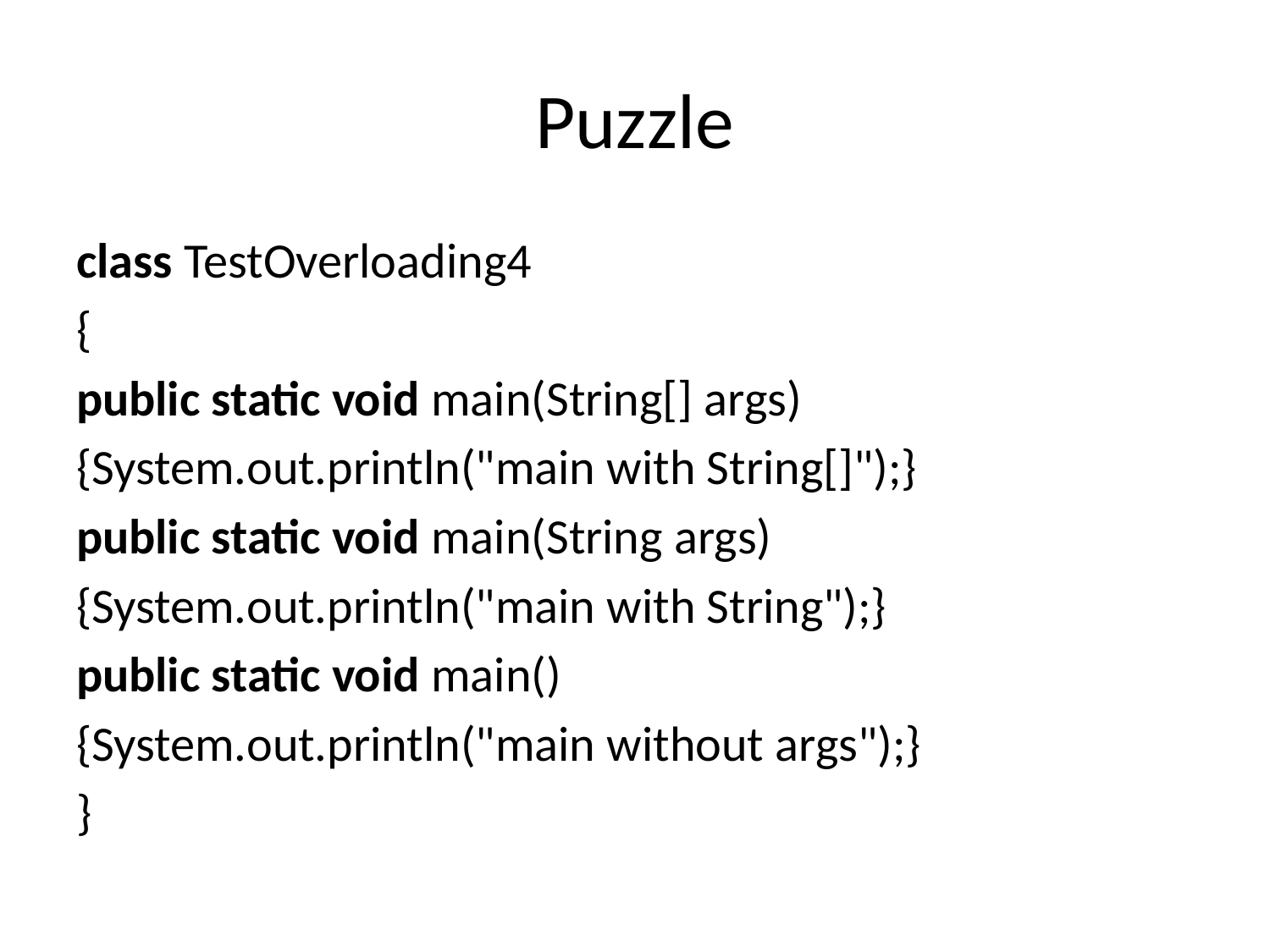

# Puzzle
class TestOverloading4
{
public static void main(String[] args)
{System.out.println("main with String[]");}
public static void main(String args)
{System.out.println("main with String");}
public static void main()
{System.out.println("main without args");}
}